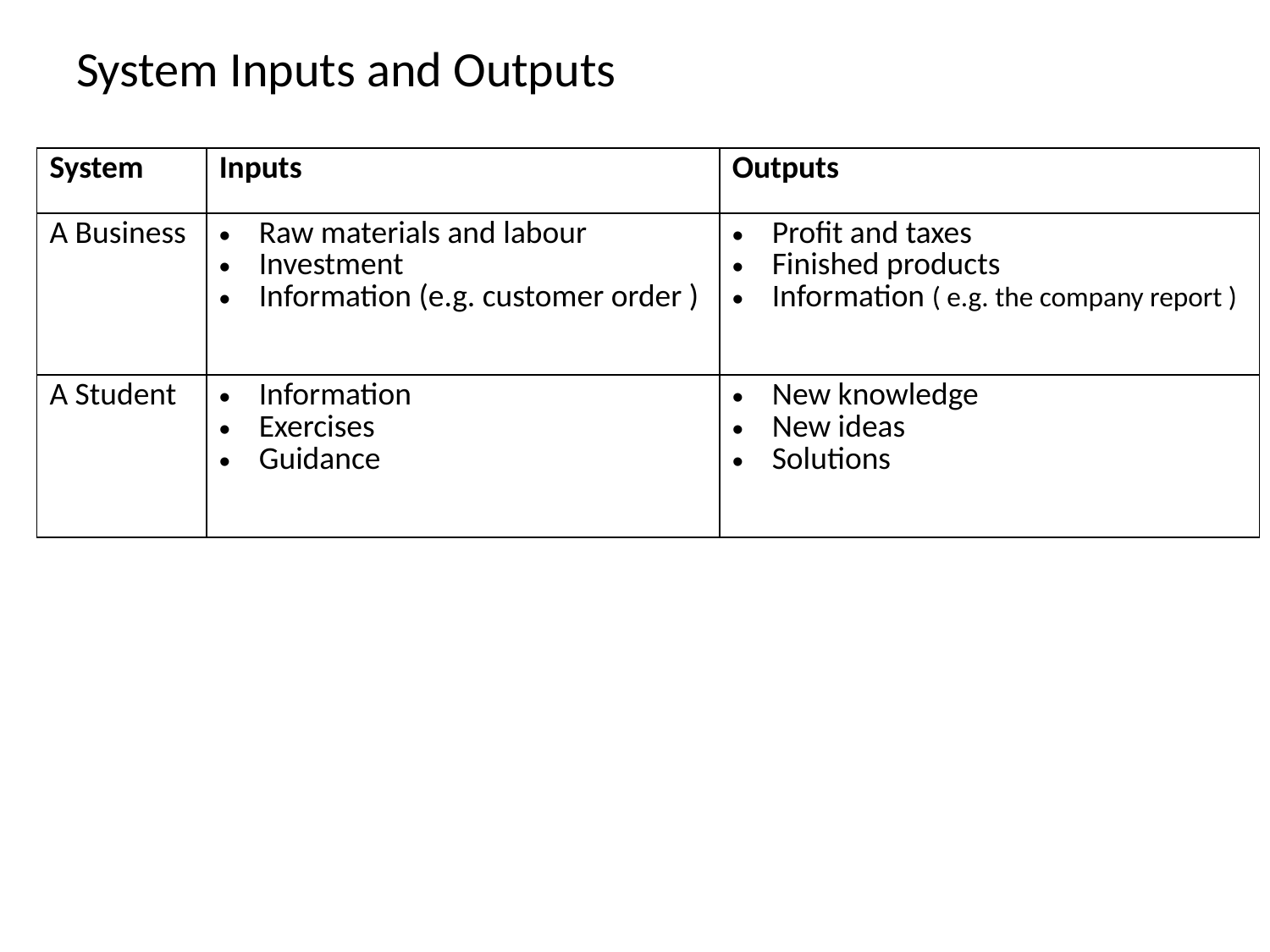

# System Inputs and Outputs
| System | Inputs | Outputs |
| --- | --- | --- |
| A Business | Raw materials and labour Investment Information (e.g. customer order ) | Profit and taxes Finished products Information ( e.g. the company report ) |
| A Student | Information Exercises Guidance | New knowledge New ideas Solutions |